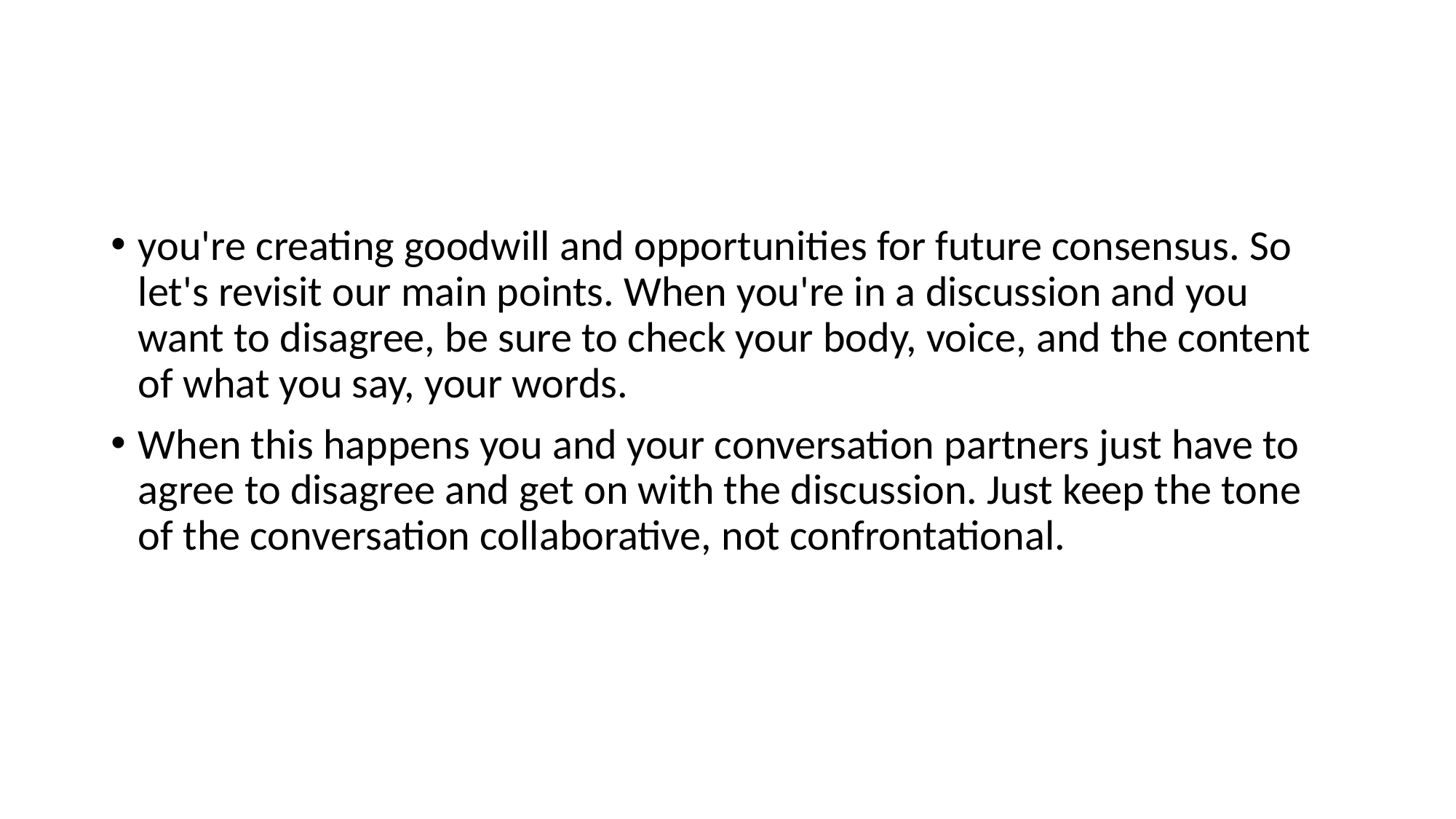

#
you're creating goodwill and opportunities for future consensus. So let's revisit our main points. When you're in a discussion and you want to disagree, be sure to check your body, voice, and the content of what you say, your words.
When this happens you and your conversation partners just have to agree to disagree and get on with the discussion. Just keep the tone of the conversation collaborative, not confrontational.